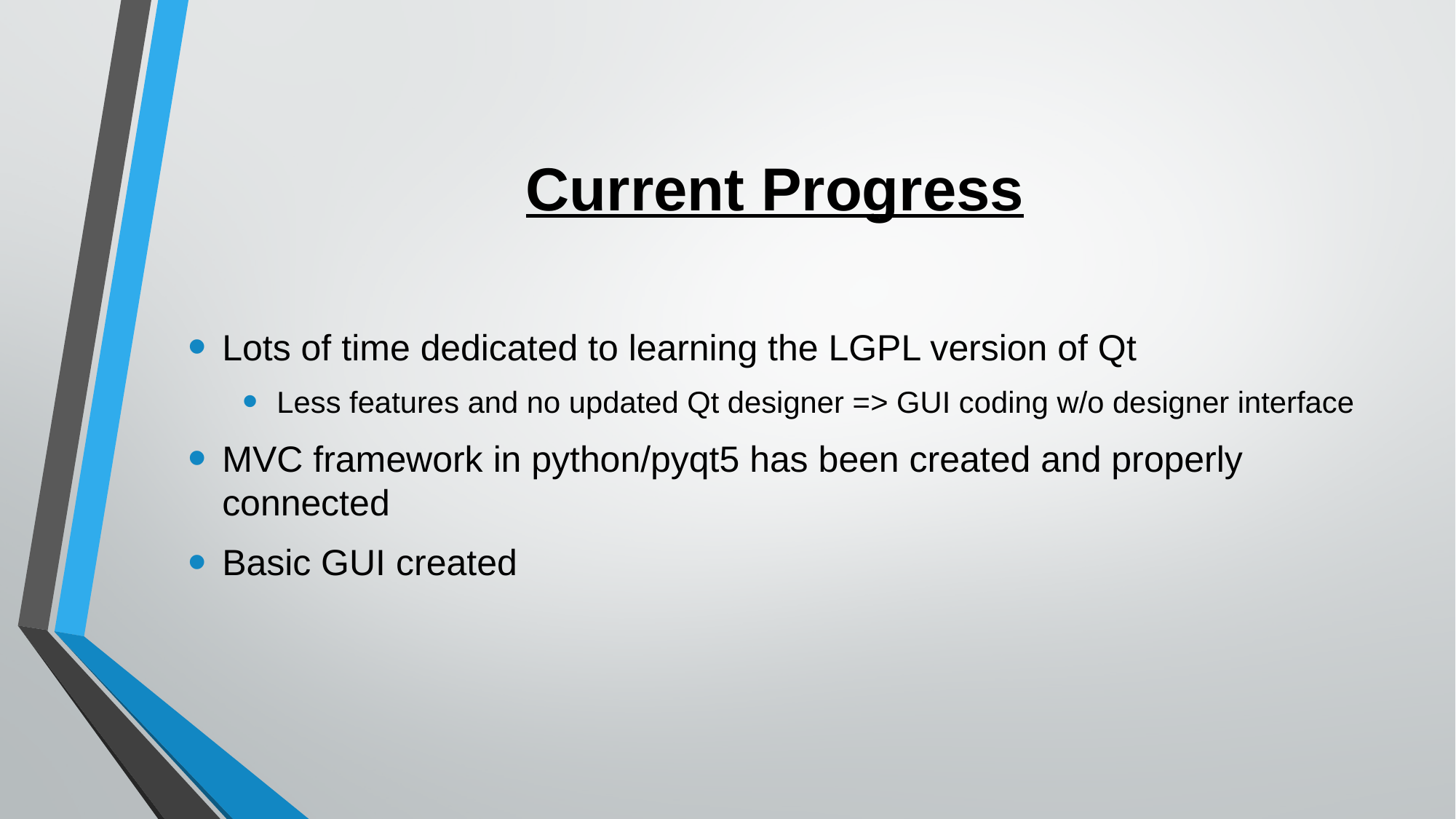

# Current Progress
Lots of time dedicated to learning the LGPL version of Qt
Less features and no updated Qt designer => GUI coding w/o designer interface
MVC framework in python/pyqt5 has been created and properly connected
Basic GUI created